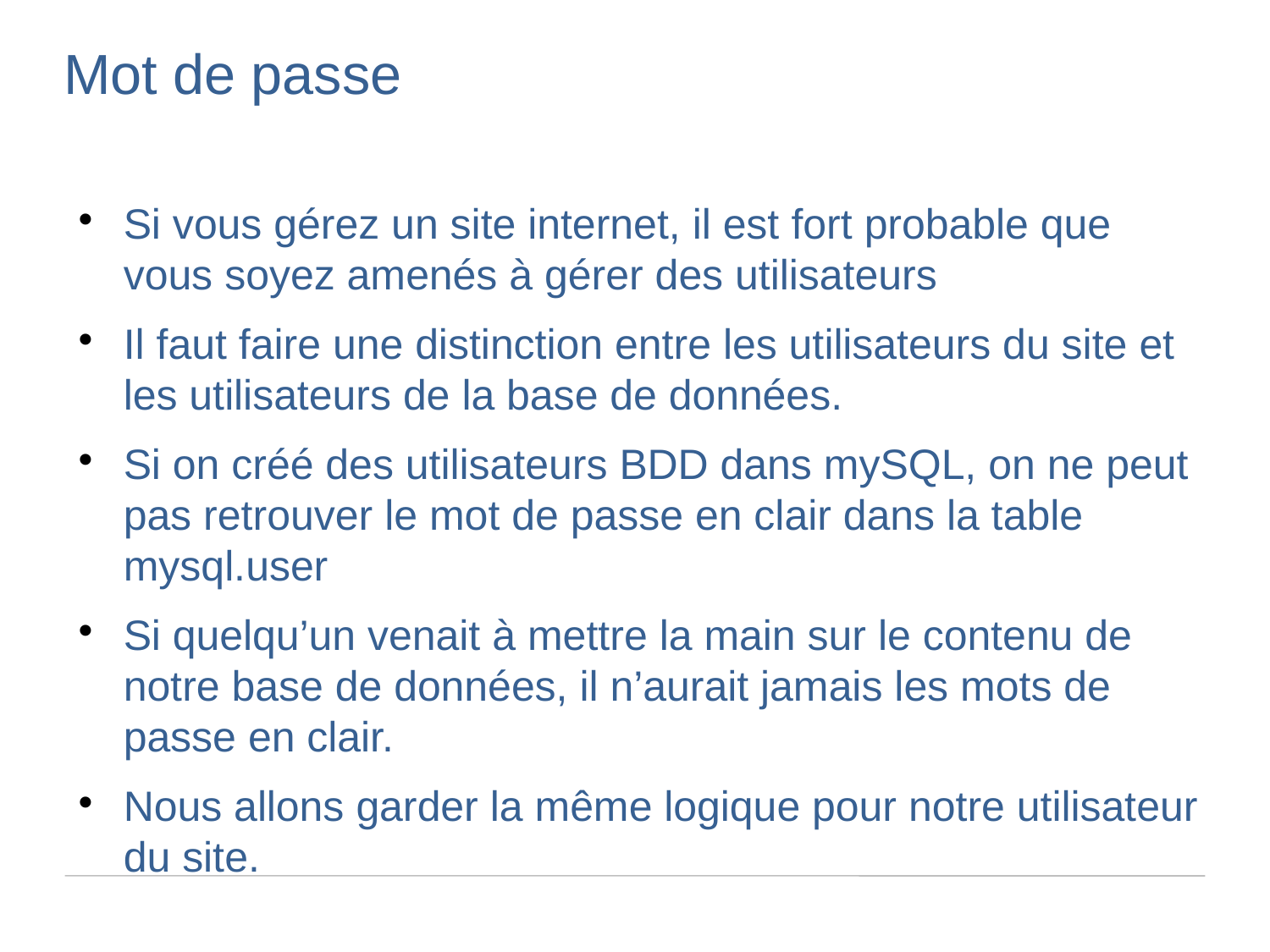

Mot de passe
Si vous gérez un site internet, il est fort probable que vous soyez amenés à gérer des utilisateurs
Il faut faire une distinction entre les utilisateurs du site et les utilisateurs de la base de données.
Si on créé des utilisateurs BDD dans mySQL, on ne peut pas retrouver le mot de passe en clair dans la table mysql.user
Si quelqu’un venait à mettre la main sur le contenu de notre base de données, il n’aurait jamais les mots de passe en clair.
Nous allons garder la même logique pour notre utilisateur du site.